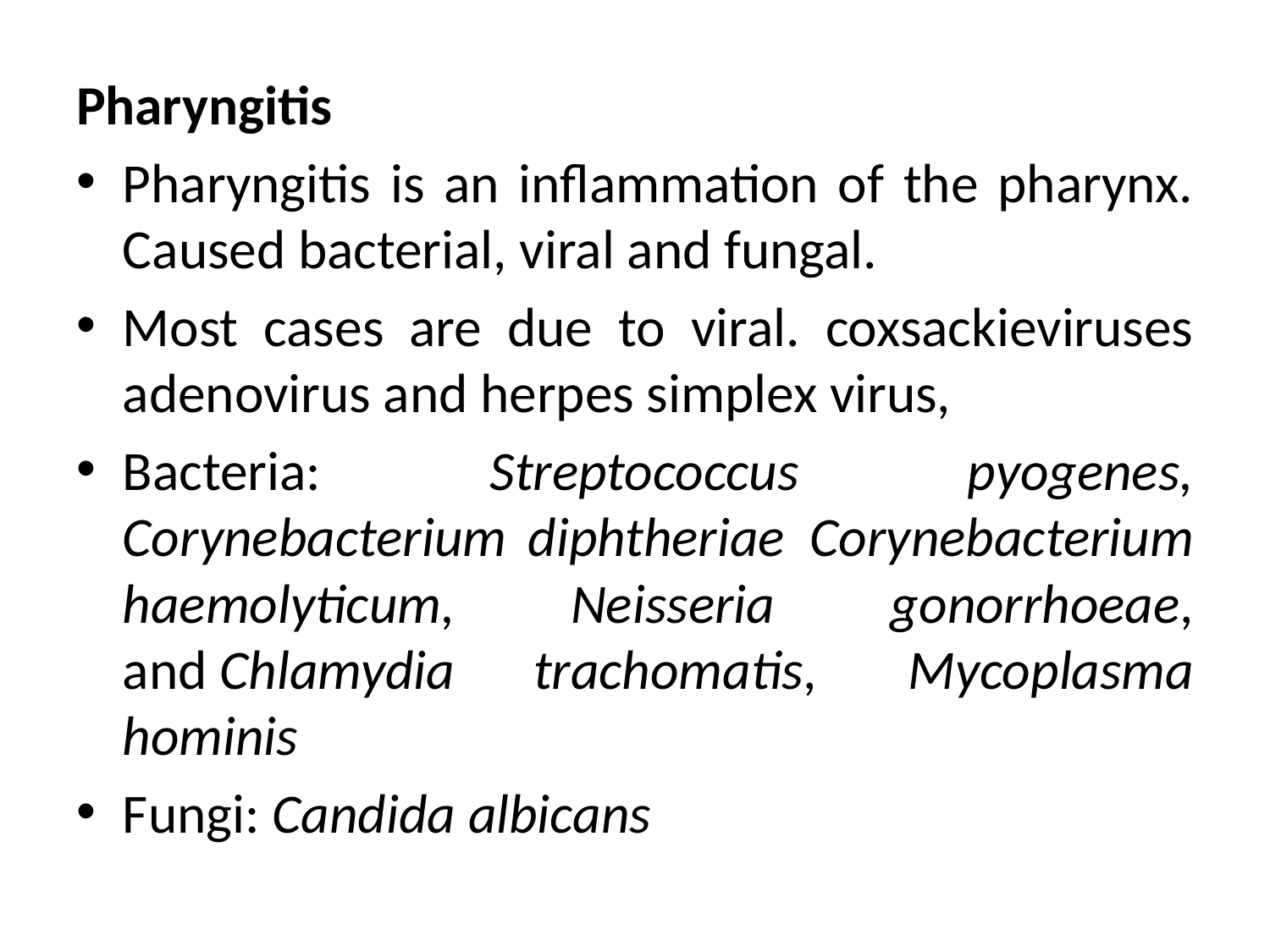

Pharyngitis
Pharyngitis is an inflammation of the pharynx. Caused bacterial, viral and fungal.
Most cases are due to viral. coxsackieviruses adenovirus and herpes simplex virus,
Bacteria: Streptococcus pyogenes, Corynebacterium diphtheriae  Corynebacterium haemolyticum, Neisseria gonorrhoeae, and Chlamydia trachomatis,  Mycoplasma hominis
Fungi: Candida albicans